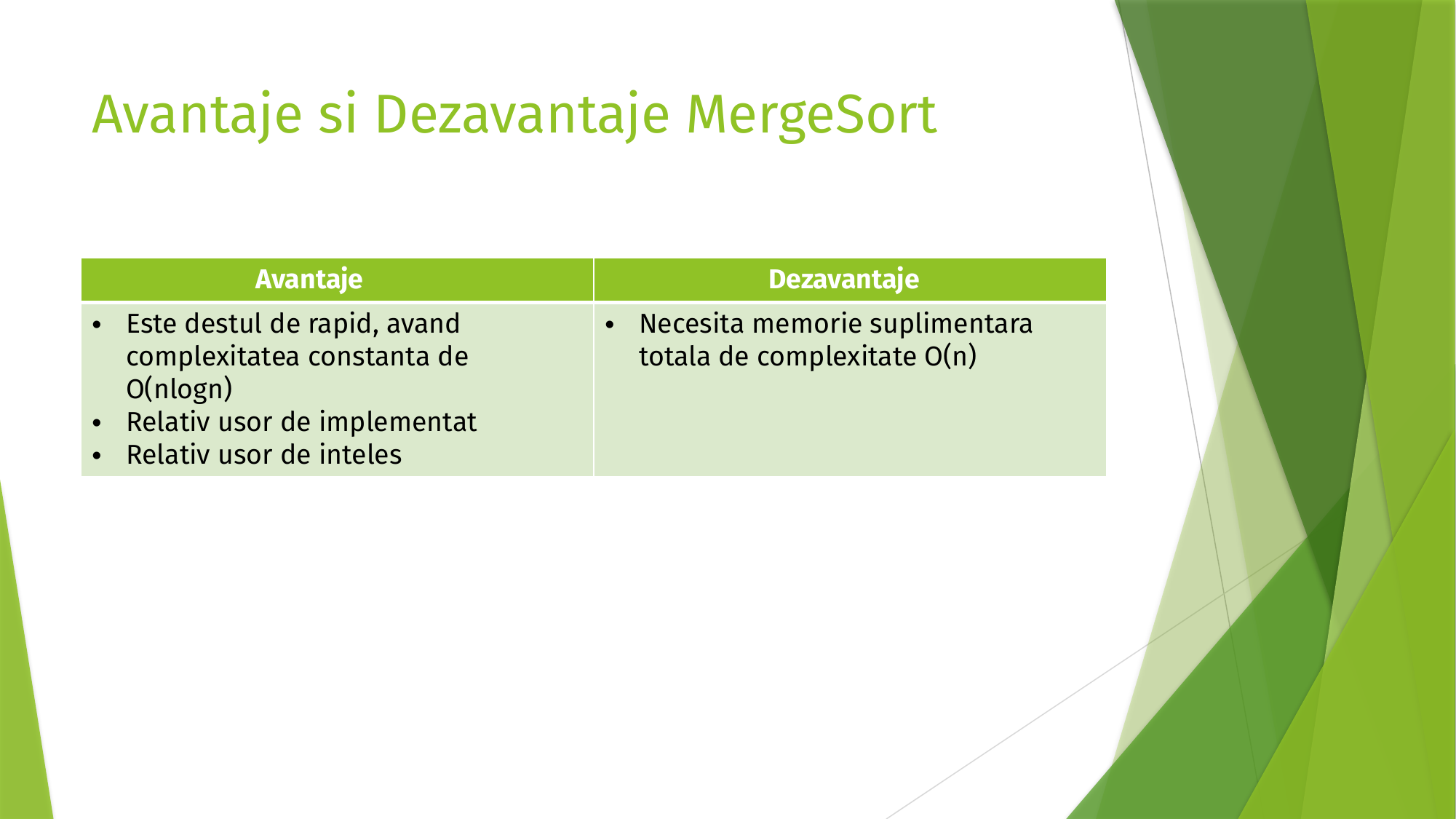

# Avantaje si Dezavantaje MergeSort
| Avantaje | Dezavantaje |
| --- | --- |
| Este destul de rapid, avand complexitatea constanta de O(nlogn) Relativ usor de implementat Relativ usor de inteles | Necesita memorie suplimentara totala de complexitate O(n) |